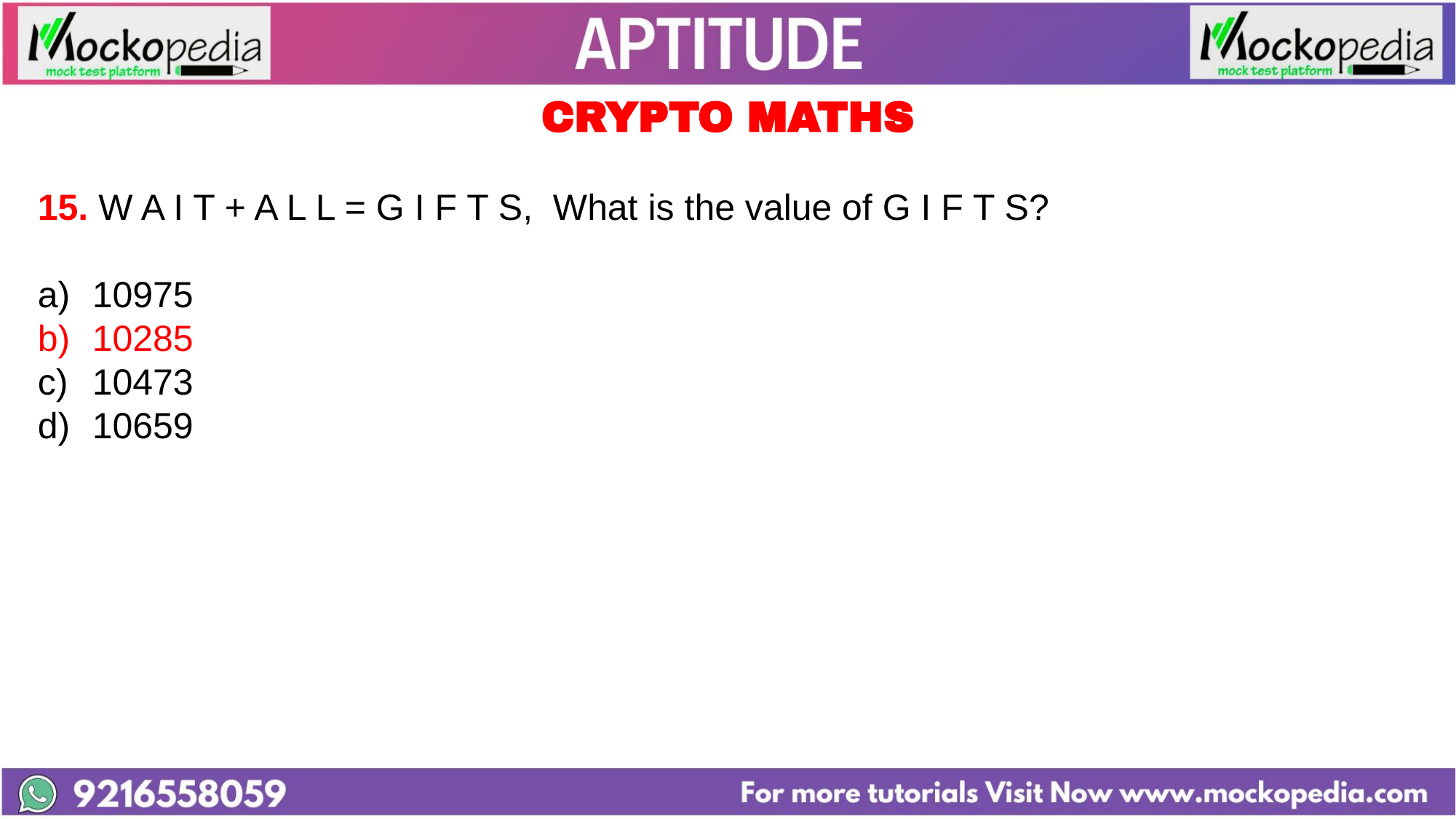

CRYPTO MATHS

15. W A I T + A L L = G I F T S,  What is the value of G I F T S?

10975
10285
10473
10659